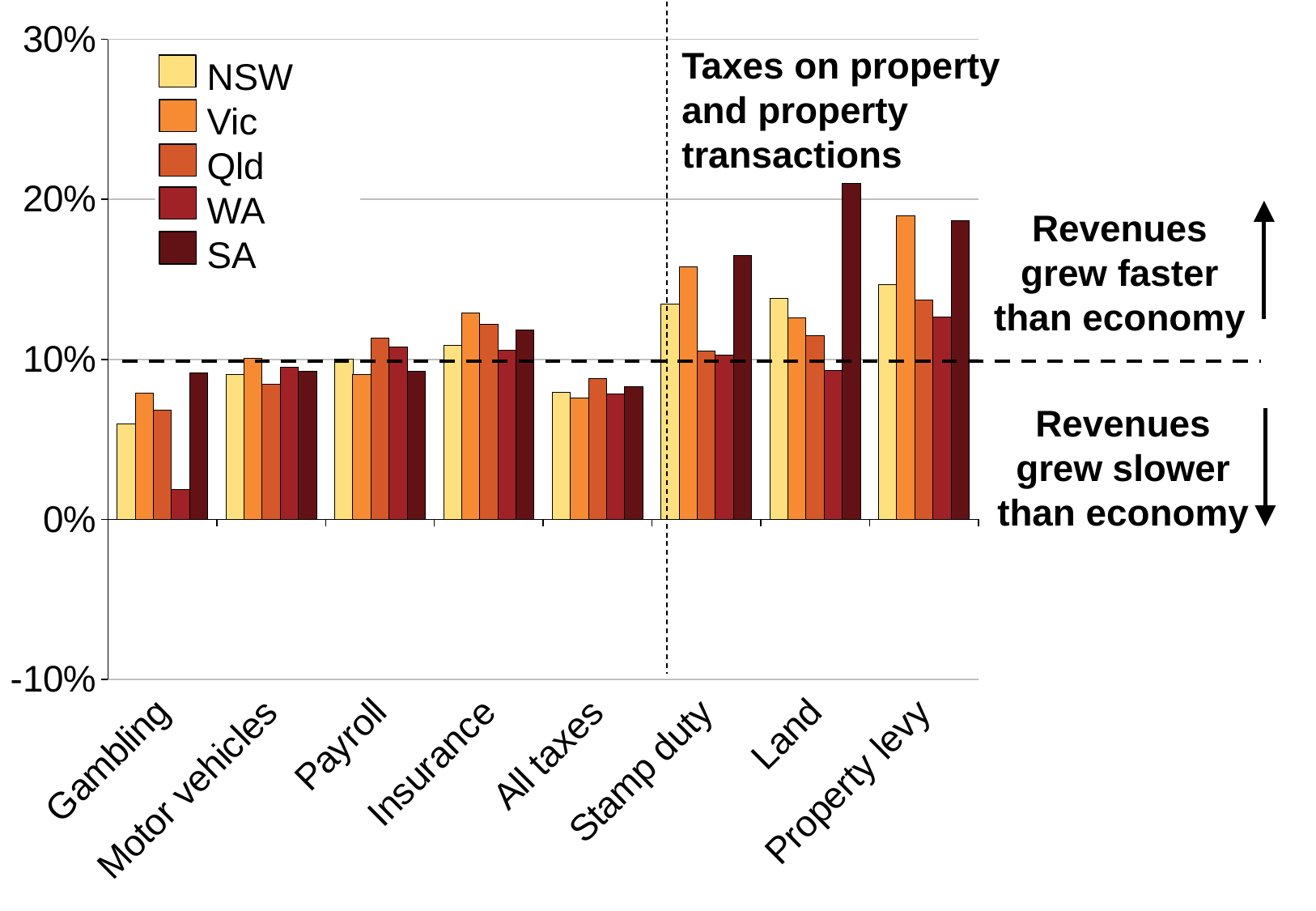

### Chart

| Category | NSW | Vic | Qld | WA | SA |
|---|---|---|---|---|---|
| Gambling | 0.059973134133508 | 0.0788866929228483 | 0.0681542131316792 | 0.0185350085590881 | 0.0917050713132394 |
| Motor vehicles | 0.0908060043427491 | 0.100692037855153 | 0.0846031680750192 | 0.0948749770517724 | 0.0922944868716422 |
| Payroll | 0.100410212449225 | 0.090388551153592 | 0.113272499663623 | 0.107486450214576 | 0.0926661207300484 |
| Insurance | 0.108743238009797 | 0.129221356464357 | 0.122008907176556 | 0.10558693715124 | 0.118550166127322 |
| All taxes | 0.0797069496536554 | 0.0757595391809971 | 0.0880973136859962 | 0.0783187516451133 | 0.0830025619512216 |
| Stamp duty | 0.134460064000559 | 0.157616347218676 | 0.105166871337028 | 0.102592436339192 | 0.165068475509802 |
| Land | 0.138039849491235 | 0.126152696524157 | 0.115044903588494 | 0.0932751785093983 | 0.209849477221484 |
| Property levy | 0.146867798100684 | 0.189499281344293 | 0.136957892542624 | 0.126269331557511 | 0.186573102882616 |
Taxes on property and property transactions
NSW
Vic
Qld
WA
SA

Revenues grew faster than economy

Revenues grew slower than economy